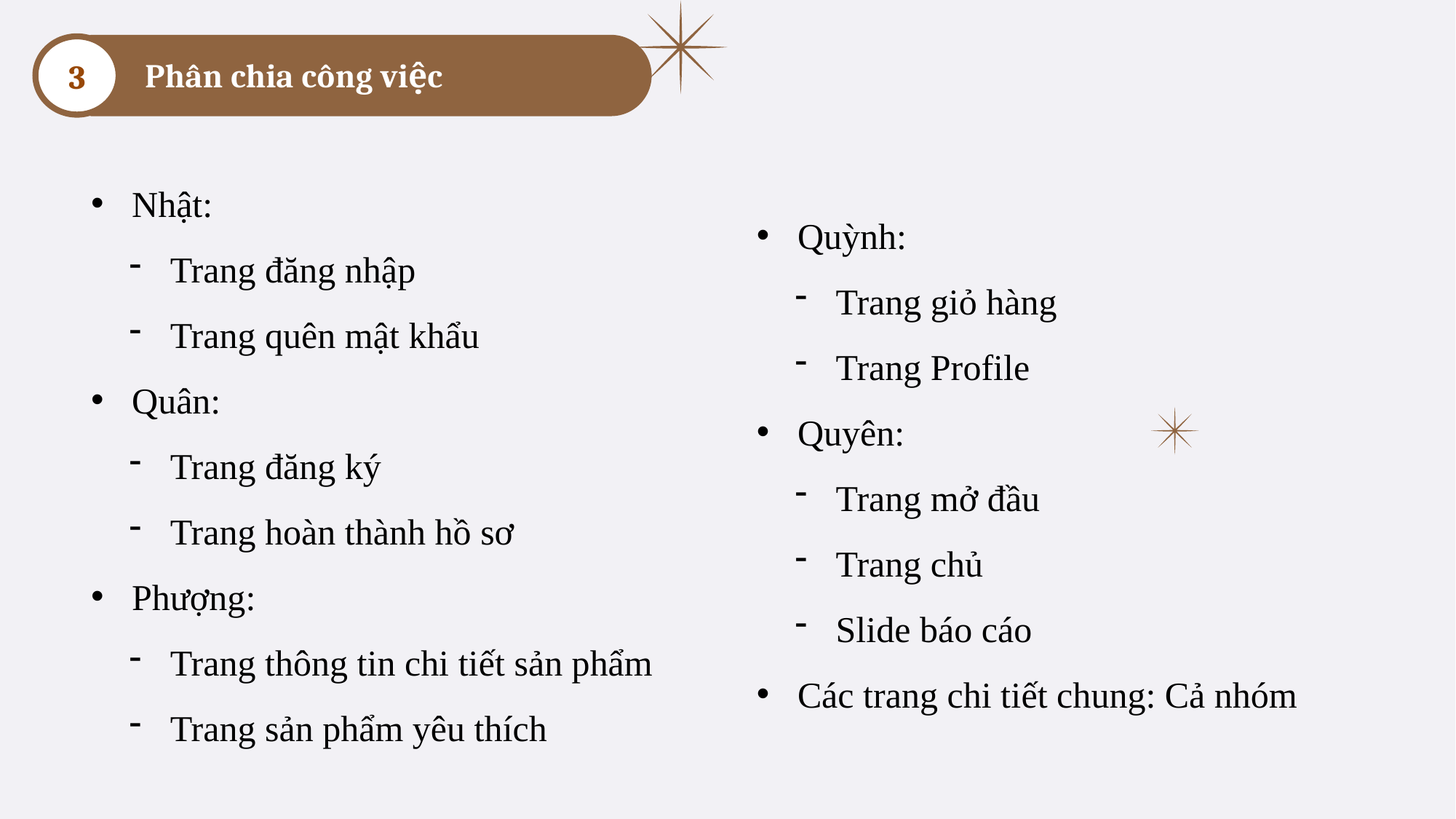

Phân chia công việc
3
Nhật:
Trang đăng nhập
Trang quên mật khẩu
Quân:
Trang đăng ký
Trang hoàn thành hồ sơ
Phượng:
Trang thông tin chi tiết sản phẩm
Trang sản phẩm yêu thích
Quỳnh:
Trang giỏ hàng
Trang Profile
Quyên:
Trang mở đầu
Trang chủ
Slide báo cáo
Các trang chi tiết chung: Cả nhóm